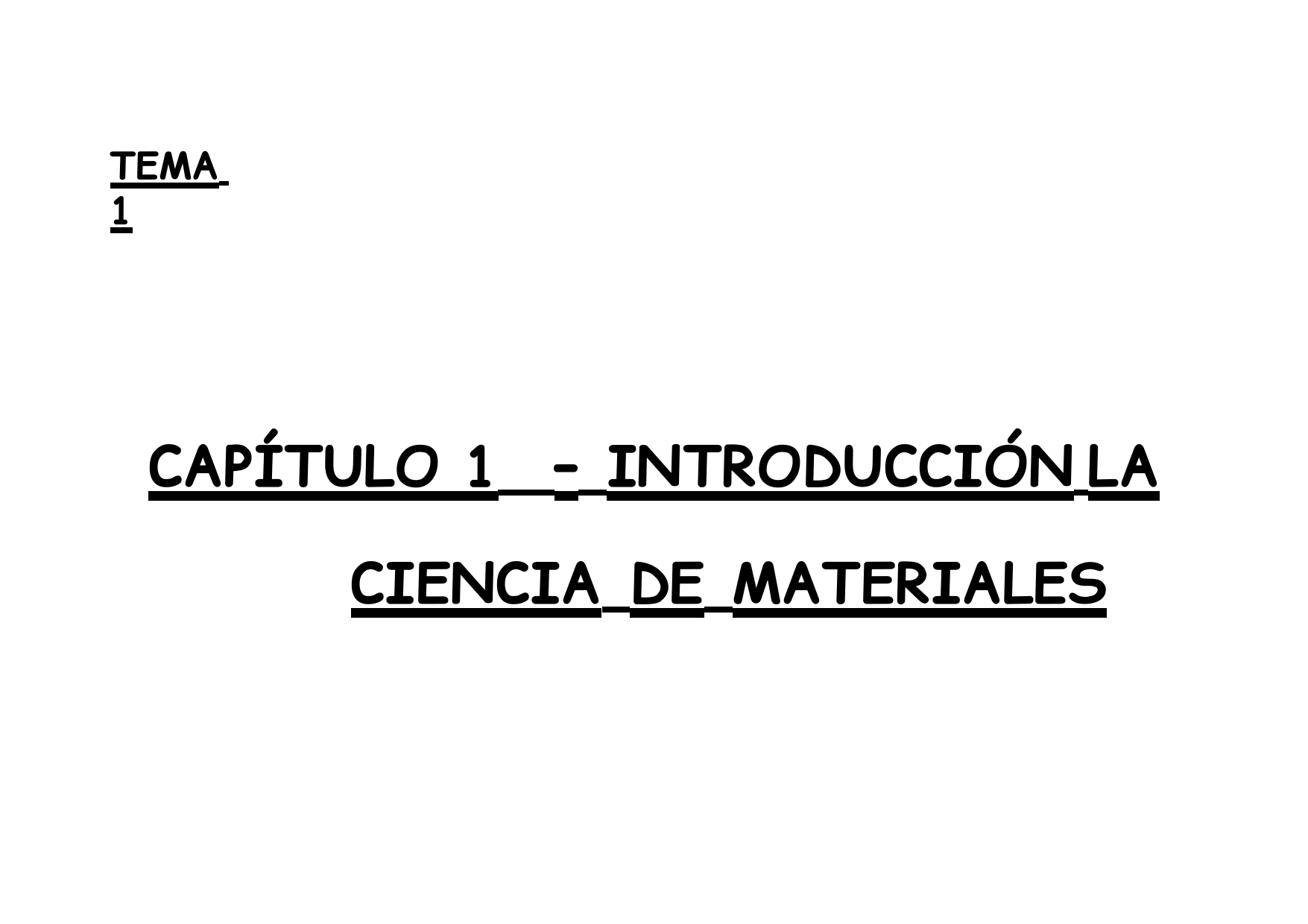

TEMA  1
CAPÍTULO 1    –  INTRODUCCIÓN LA CIENCIA  DE  MATERIALES